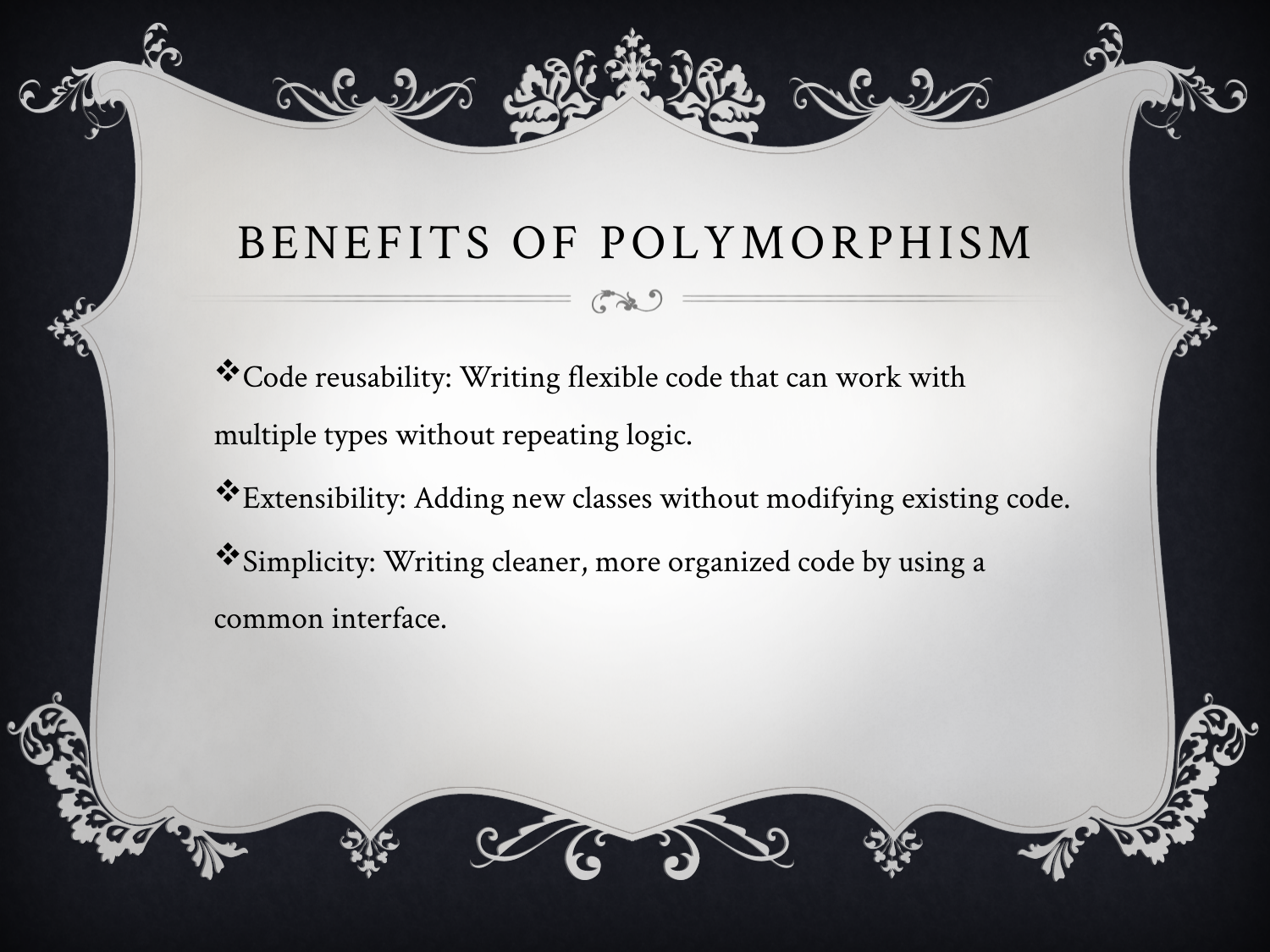

# Benefits of Polymorphism

Code reusability: Writing flexible code that can work with multiple types without repeating logic.
Extensibility: Adding new classes without modifying existing code.
Simplicity: Writing cleaner, more organized code by using a common interface.